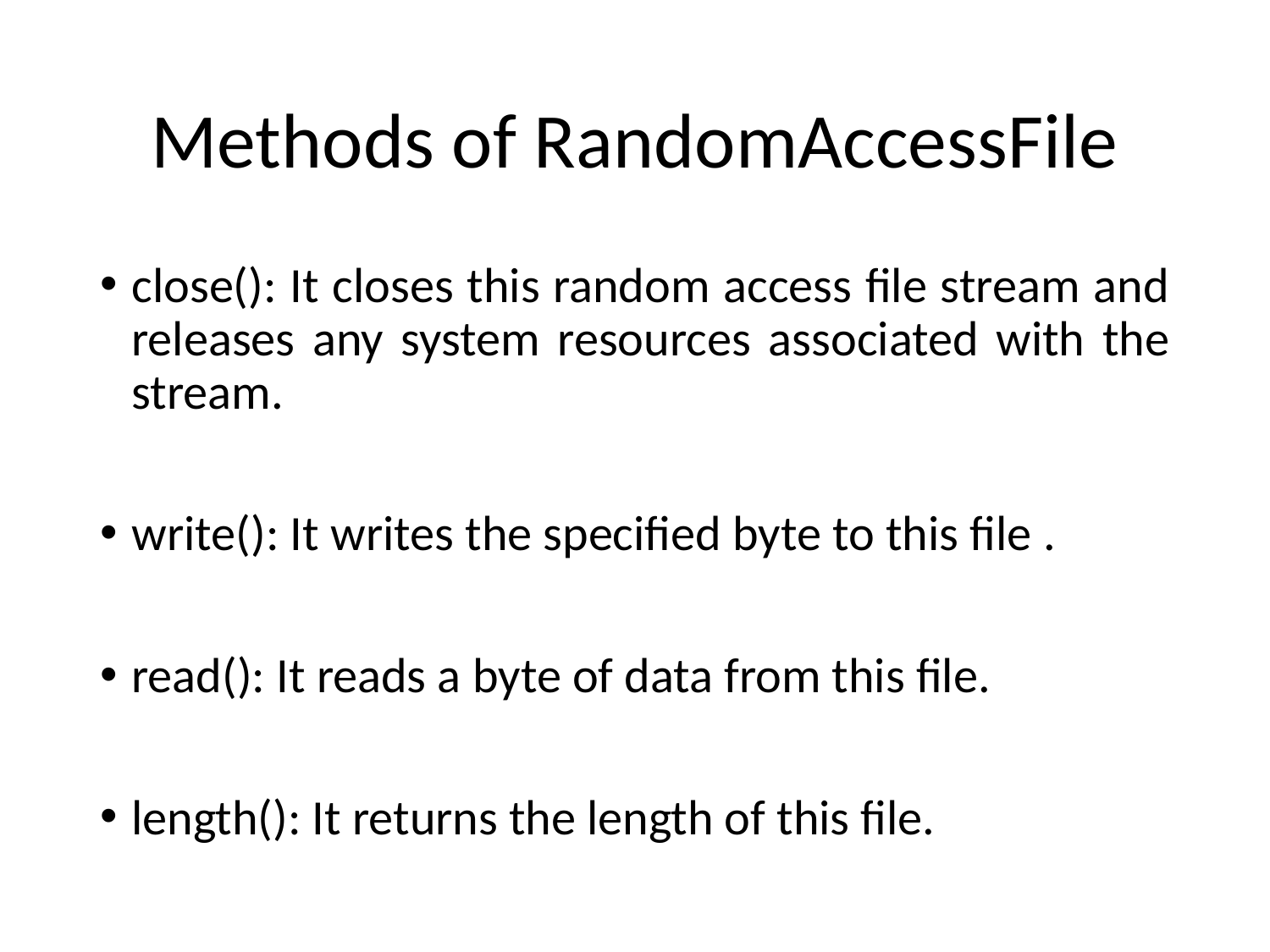

# Methods of RandomAccessFile
close(): It closes this random access file stream and releases any system resources associated with the stream.

write(): It writes the specified byte to this file .

read(): It reads a byte of data from this file.

length(): It returns the length of this file.